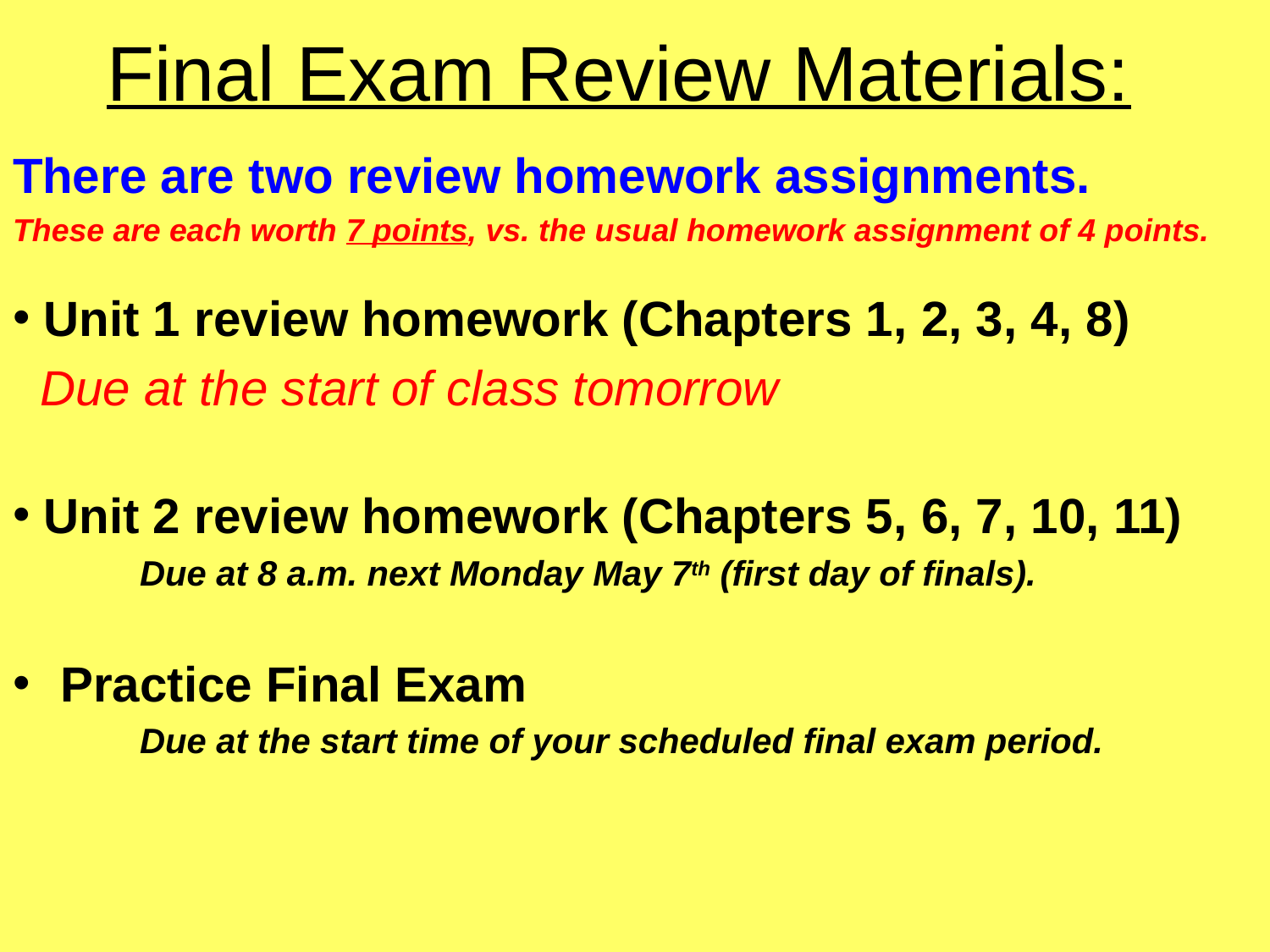

# Final Exam Review Materials:
There are two review homework assignments.
These are each worth 7 points, vs. the usual homework assignment of 4 points.

 Unit 1 review homework (Chapters 1, 2, 3, 4, 8)
  Due at the start of class tomorrow

 Unit 2 review homework (Chapters 5, 6, 7, 10, 11)
	Due at 8 a.m. next Monday May 7th (first day of finals).

Practice Final Exam
	Due at the start time of your scheduled final exam period.